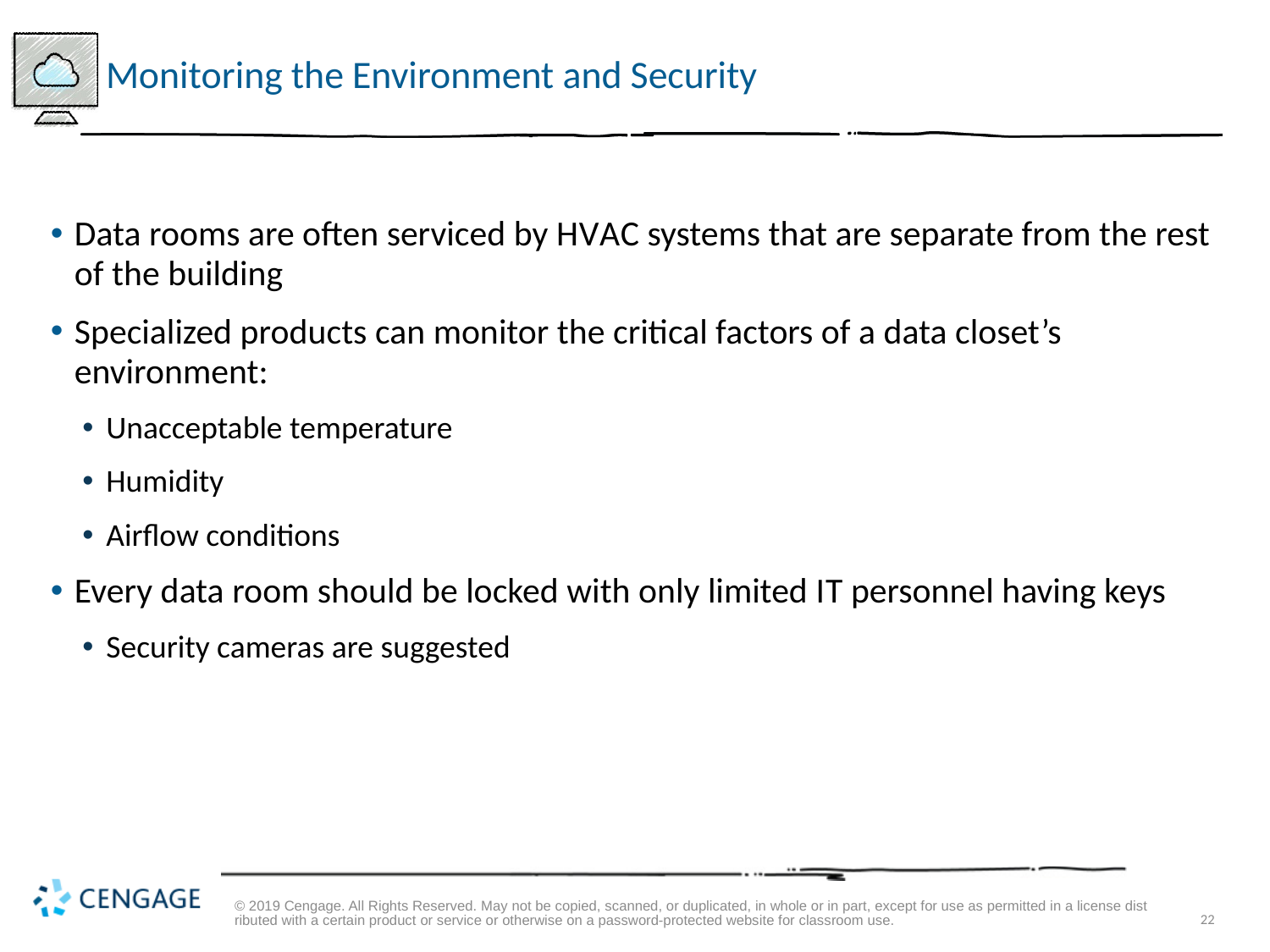

# Monitoring the Environment and Security
Data rooms are often serviced by H V A C systems that are separate from the rest of the building
Specialized products can monitor the critical factors of a data closet’s environment:
Unacceptable temperature
Humidity
Airflow conditions
Every data room should be locked with only limited I T personnel having keys
Security cameras are suggested
© 2019 Cengage. All Rights Reserved. May not be copied, scanned, or duplicated, in whole or in part, except for use as permitted in a license distributed with a certain product or service or otherwise on a password-protected website for classroom use.